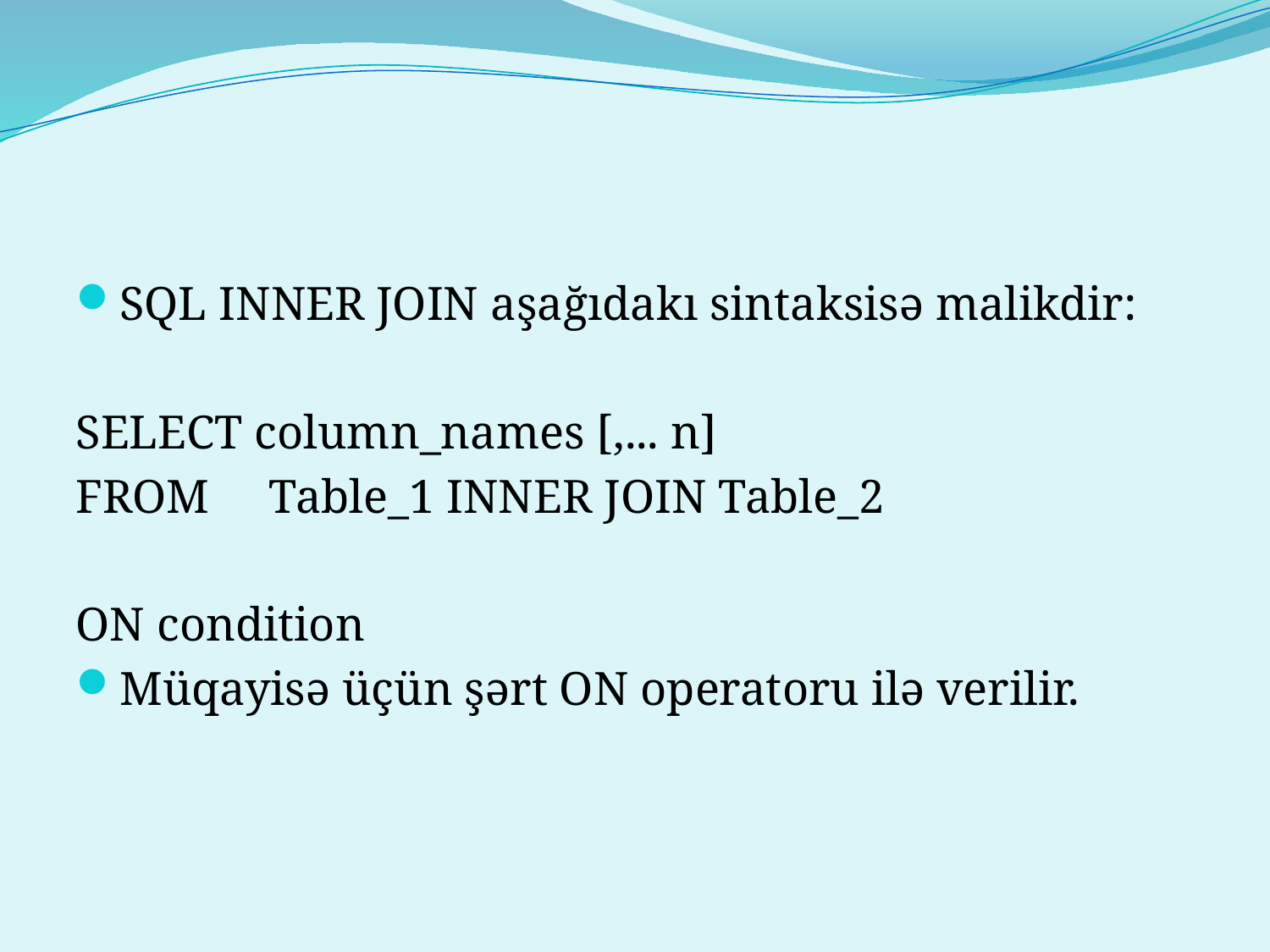

SQL INNER JOIN aşağıdakı sintaksisə malikdir:

SELECT column_names [,... n]
FROM     Table_1 INNER JOIN Table_2

ON condition
Müqayisə üçün şərt ON operatoru ilə verilir.